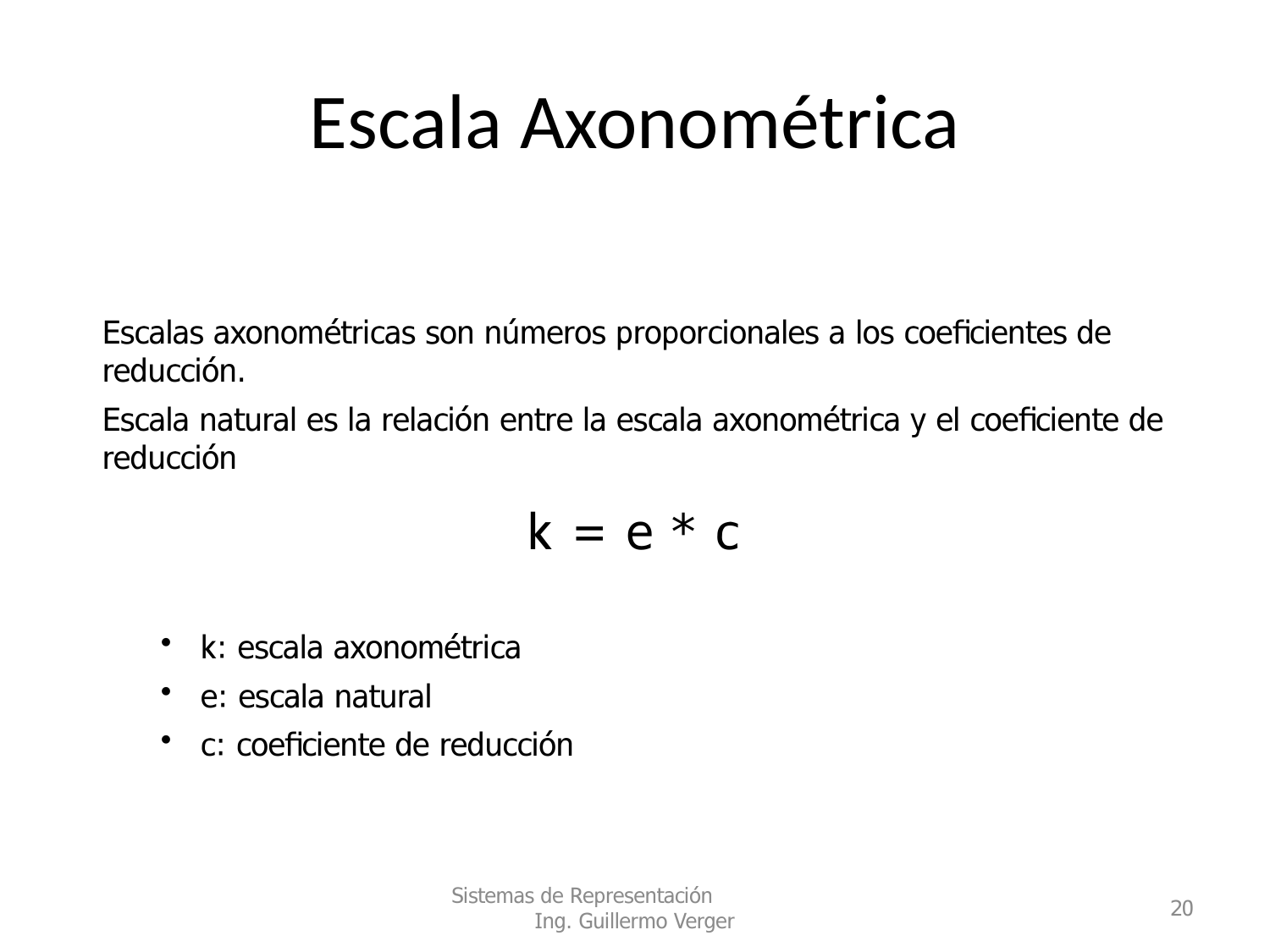

# Escala Axonométrica
Escalas axonométricas son números proporcionales a los coeficientes de reducción.
Escala natural es la relación entre la escala axonométrica y el coeficiente de reducción
k = e * c
 k: escala axonométrica
 e: escala natural
 c: coeficiente de reducción
Sistemas de Representación                 Ing. Guillermo Verger
20